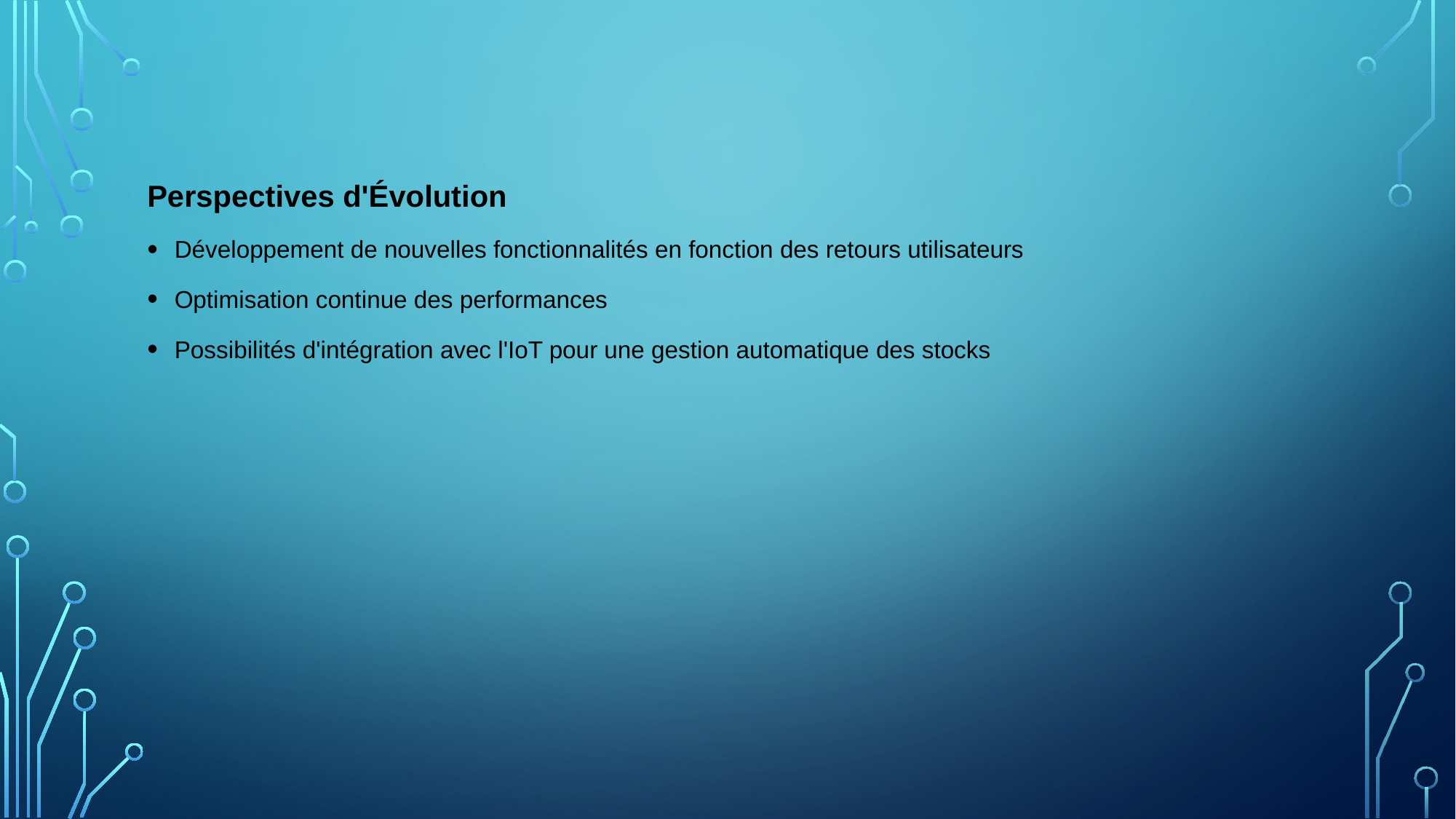

Perspectives d'Évolution
Développement de nouvelles fonctionnalités en fonction des retours utilisateurs
Optimisation continue des performances
Possibilités d'intégration avec l'IoT pour une gestion automatique des stocks